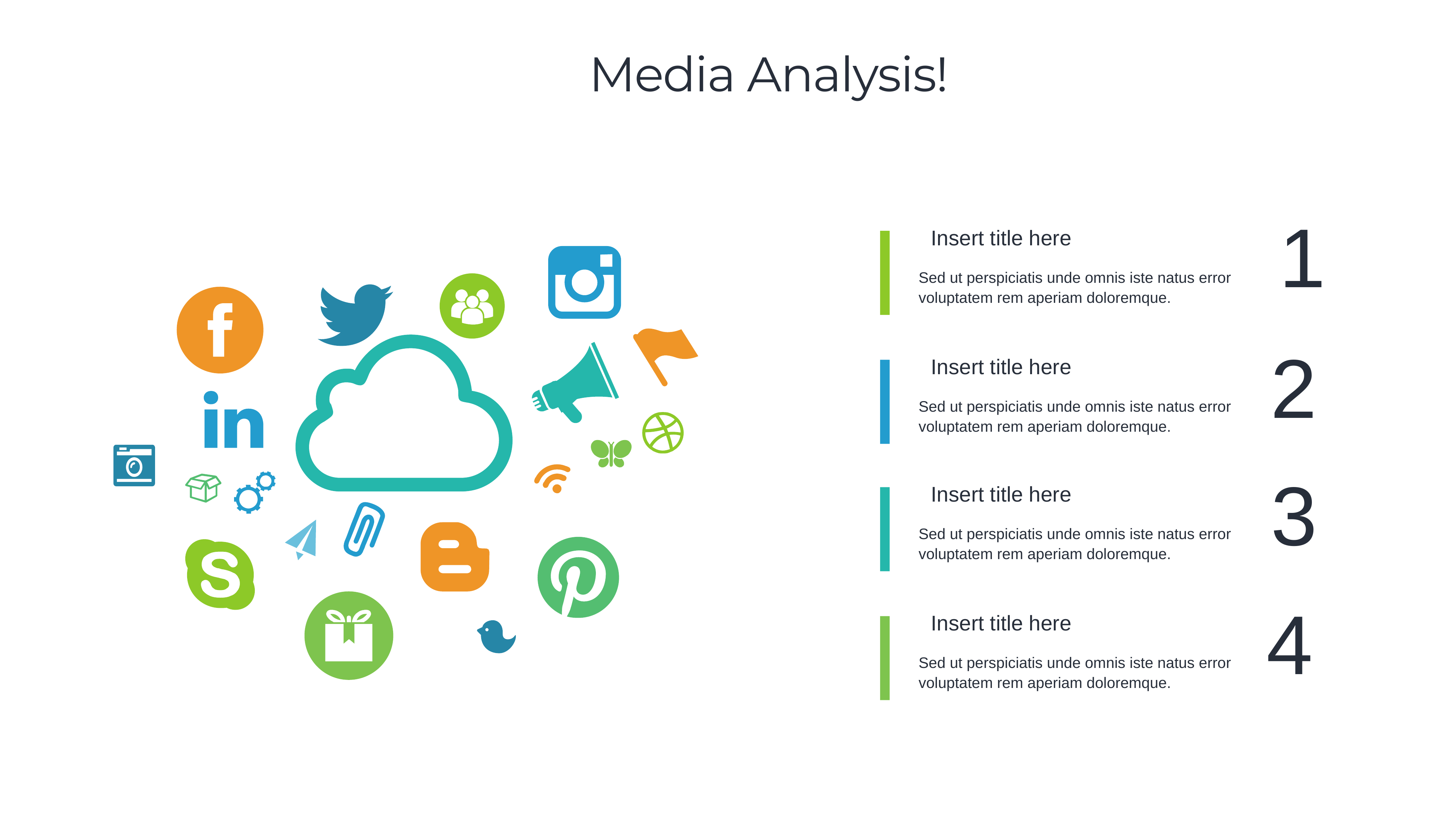

# Social Media Analysis!
1
Insert title here

Sed ut perspiciatis unde omnis iste natus error voluptatem rem aperiam doloremque.
2
Insert title here

Sed ut perspiciatis unde omnis iste natus error voluptatem rem aperiam doloremque.
SOCIAL
3
Insert title here

Sed ut perspiciatis unde omnis iste natus error voluptatem rem aperiam doloremque.
4
Insert title here

Sed ut perspiciatis unde omnis iste natus error voluptatem rem aperiam doloremque.